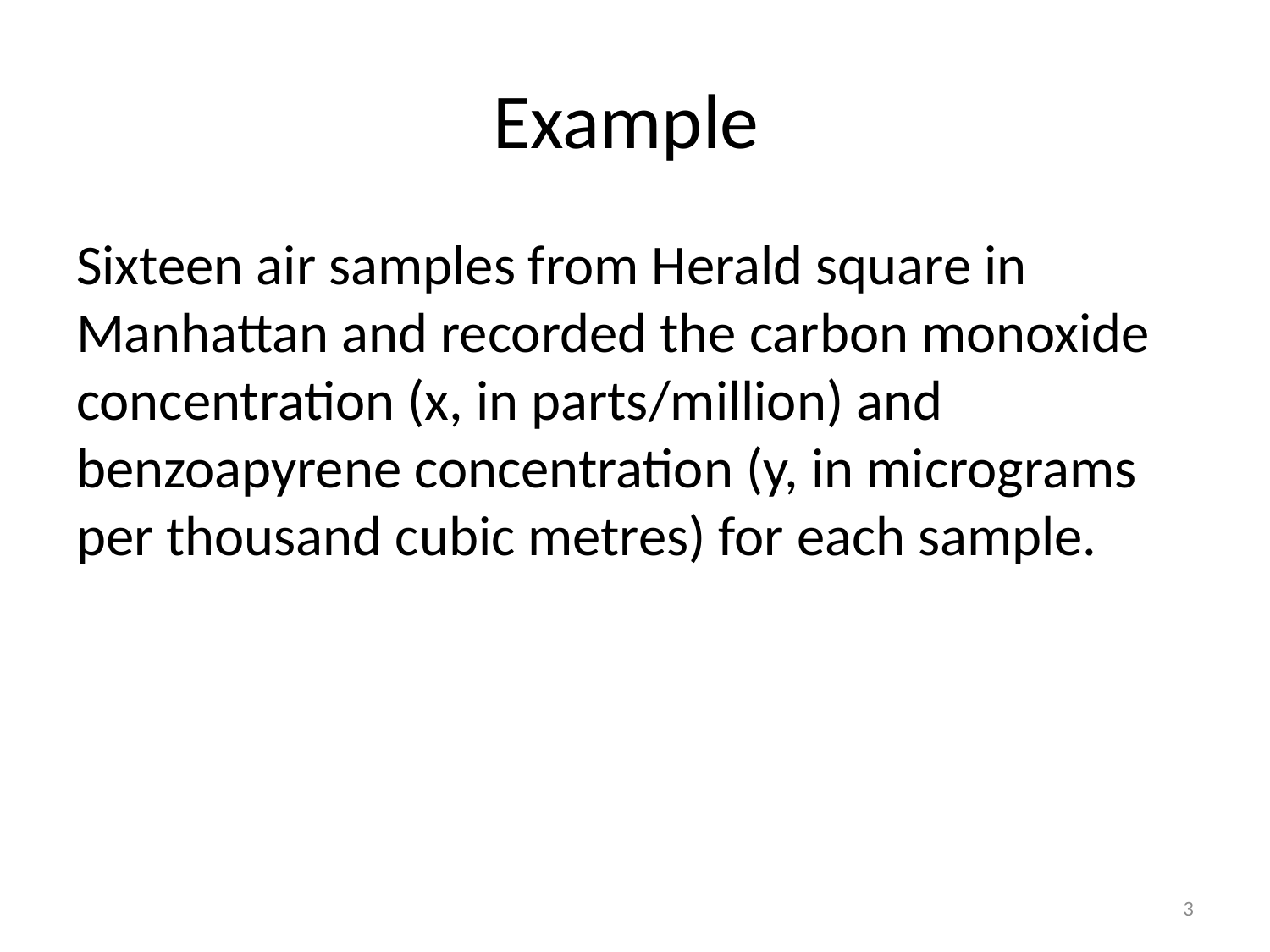

# Example
Sixteen air samples from Herald square in Manhattan and recorded the carbon monoxide concentration (x, in parts/million) and benzoapyrene concentration (y, in micrograms per thousand cubic metres) for each sample.
3